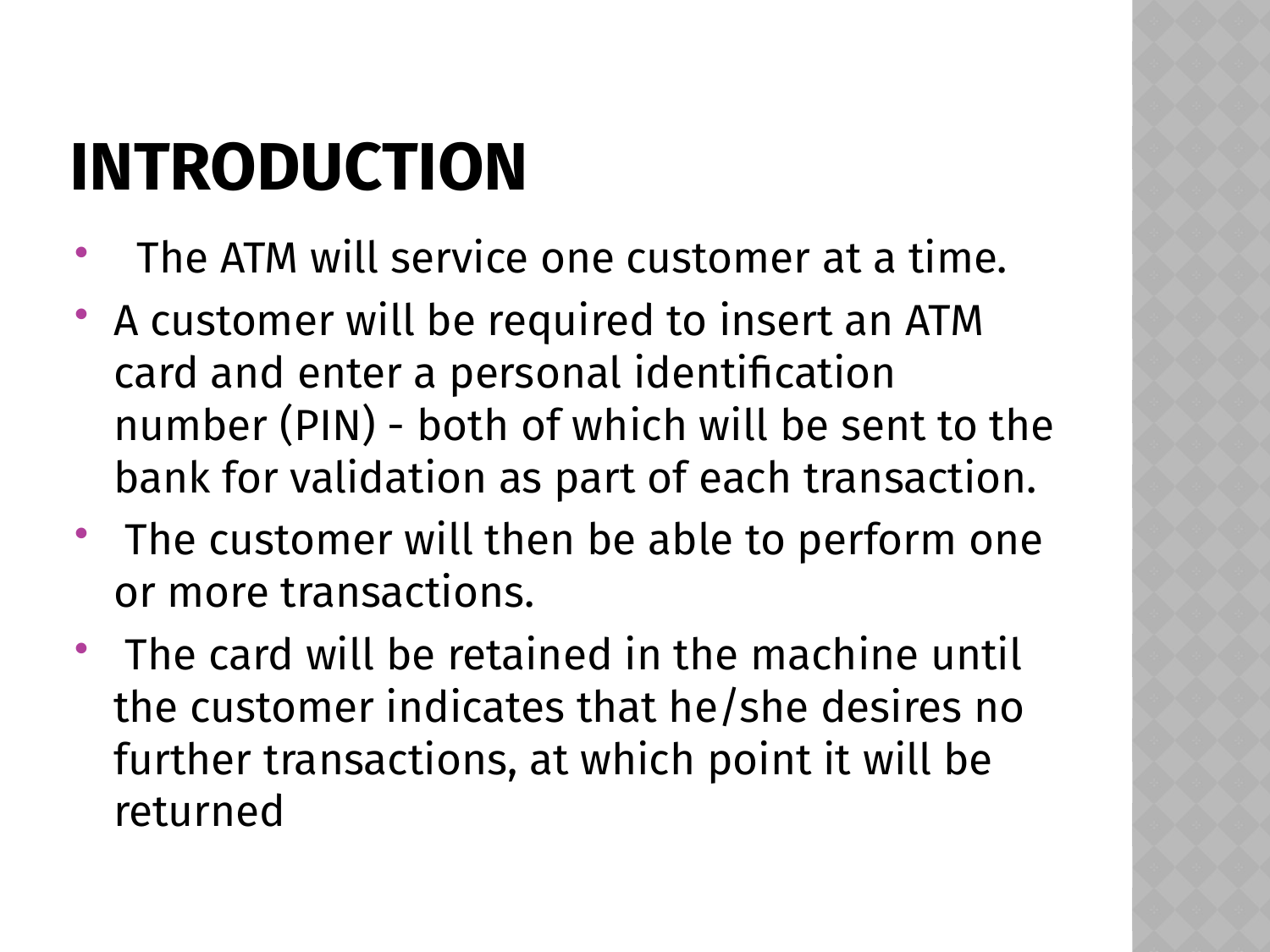

# INTRODUCTION
  The ATM will service one customer at a time.
A customer will be required to insert an ATM card and enter a personal identification number (PIN) - both of which will be sent to the bank for validation as part of each transaction.
 The customer will then be able to perform one or more transactions.
 The card will be retained in the machine until the customer indicates that he/she desires no further transactions, at which point it will be returned